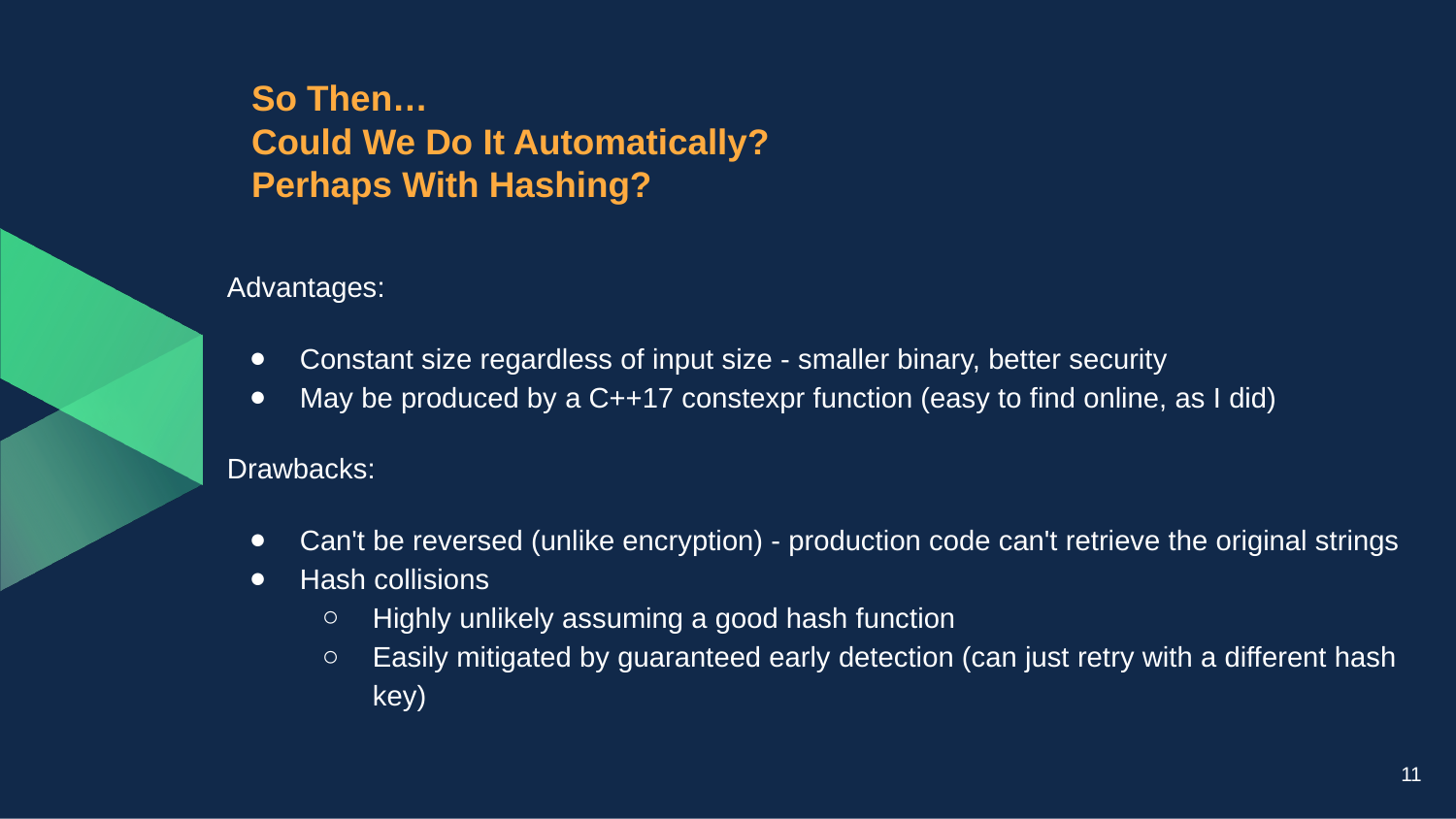

# So Then…
Could We Do It Automatically?
Perhaps With Hashing?
Advantages:
Constant size regardless of input size - smaller binary, better security
May be produced by a C++17 constexpr function (easy to find online, as I did)
Drawbacks:
Can't be reversed (unlike encryption) - production code can't retrieve the original strings
Hash collisions
Highly unlikely assuming a good hash function
Easily mitigated by guaranteed early detection (can just retry with a different hash key)

11